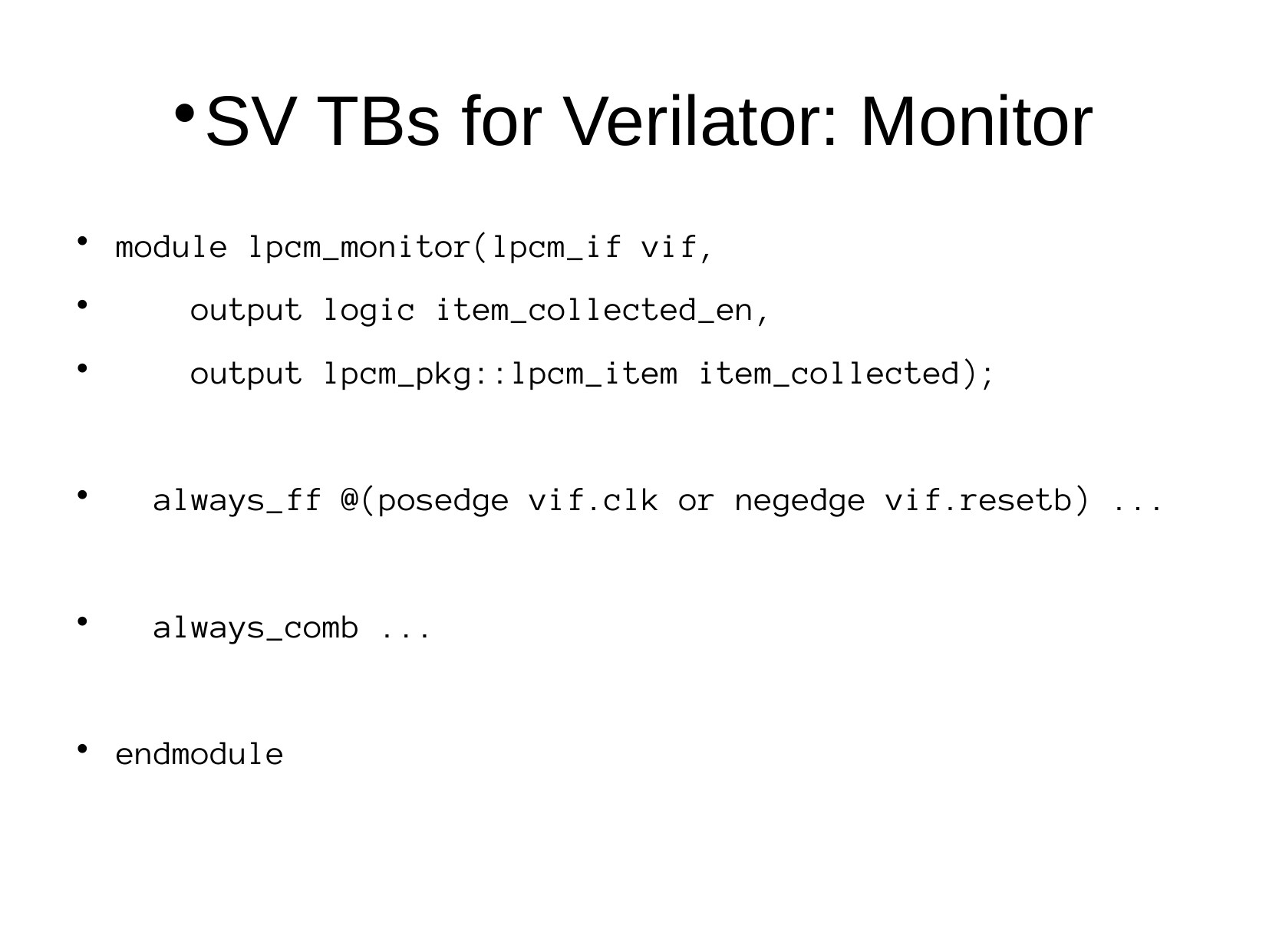

SV TBs for Verilator: Monitor
module lpcm_monitor(lpcm_if vif,
    output logic item_collected_en,
    output lpcm_pkg::lpcm_item item_collected);

  always_ff @(posedge vif.clk or negedge vif.resetb) ...

  always_comb ...

endmodule